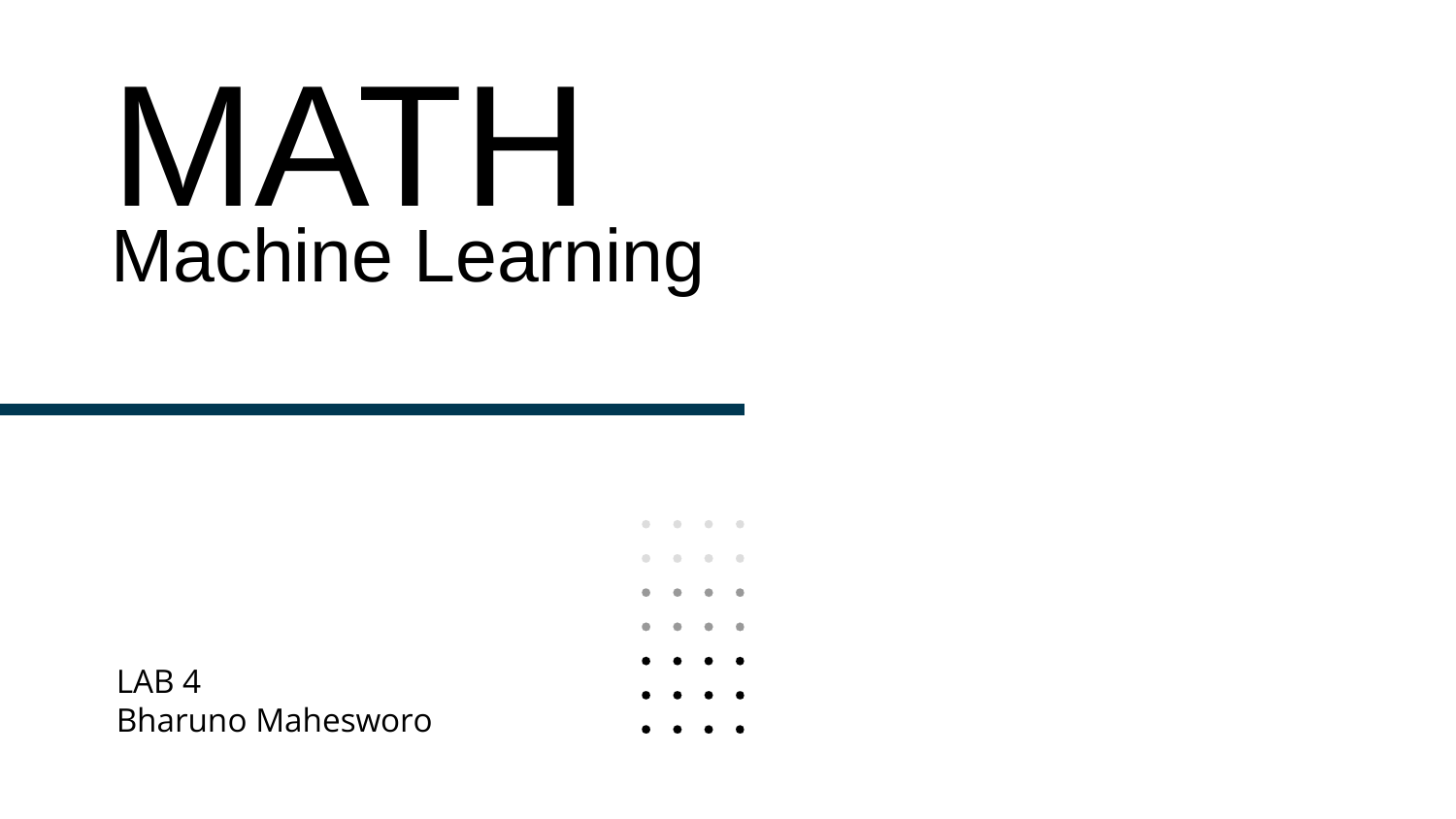

# MATH
Machine Learning
LAB 4
Bharuno Mahesworo